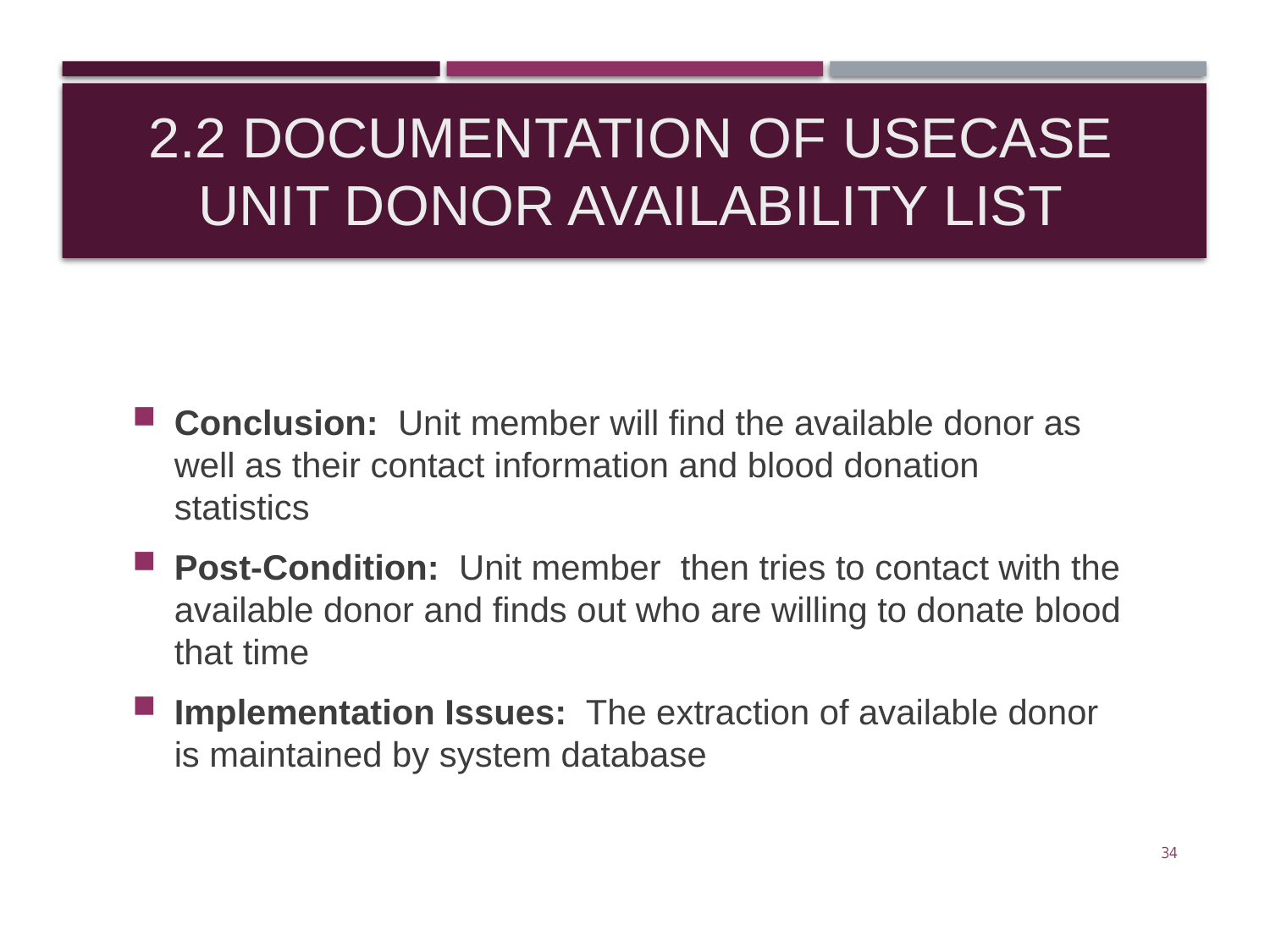

# 2.2 Documentation of UseCase Unit Donor Availability List
Conclusion:  Unit member will find the available donor as well as their contact information and blood donation statistics
Post-Condition:  Unit member  then tries to contact with the available donor and finds out who are willing to donate blood that time
Implementation Issues:  The extraction of available donor is maintained by system database
34